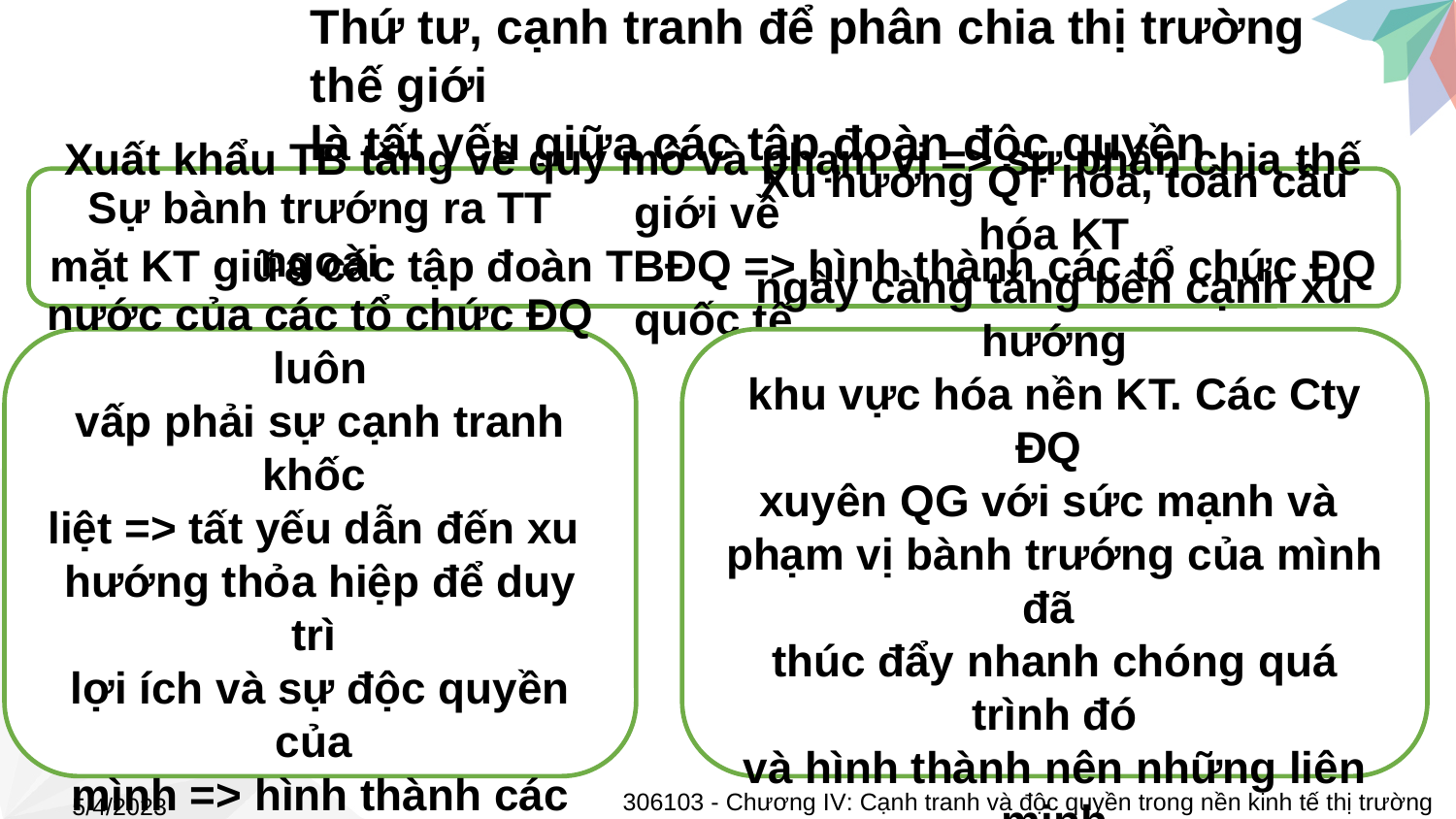

Thứ tư, cạnh tranh để phân chia thị trường thế giới
là tất yếu giữa các tập đoàn độc quyền
Xuất khẩu TB tăng về quy mô và phạm vi => sự phân chia thế giới về
mặt KT giữa các tập đoàn TBĐQ => hình thành các tổ chức ĐQ quốc tế
Xu hướng QT hóa, toàn cầu hóa KT
ngày càng tăng bên cạnh xu hướng
khu vực hóa nền KT. Các Cty ĐQ
xuyên QG với sức mạnh và
phạm vị bành trướng của mình đã
thúc đẩy nhanh chóng quá trình đó
và hình thành nên những liên minh
KT khu vực và CNTBĐQ quốc tế
Sự bành trướng ra TT ngoài
nước của các tổ chức ĐQ luôn
vấp phải sự cạnh tranh khốc
liệt => tất yếu dẫn đến xu
hướng thỏa hiệp để duy trì
lợi ích và sự độc quyền của
mình => hình thành các liên
minh ĐQ quốc tế
306103 - Chương IV: Cạnh tranh và độc quyền trong nền kinh tế thị trường
5/4/2023